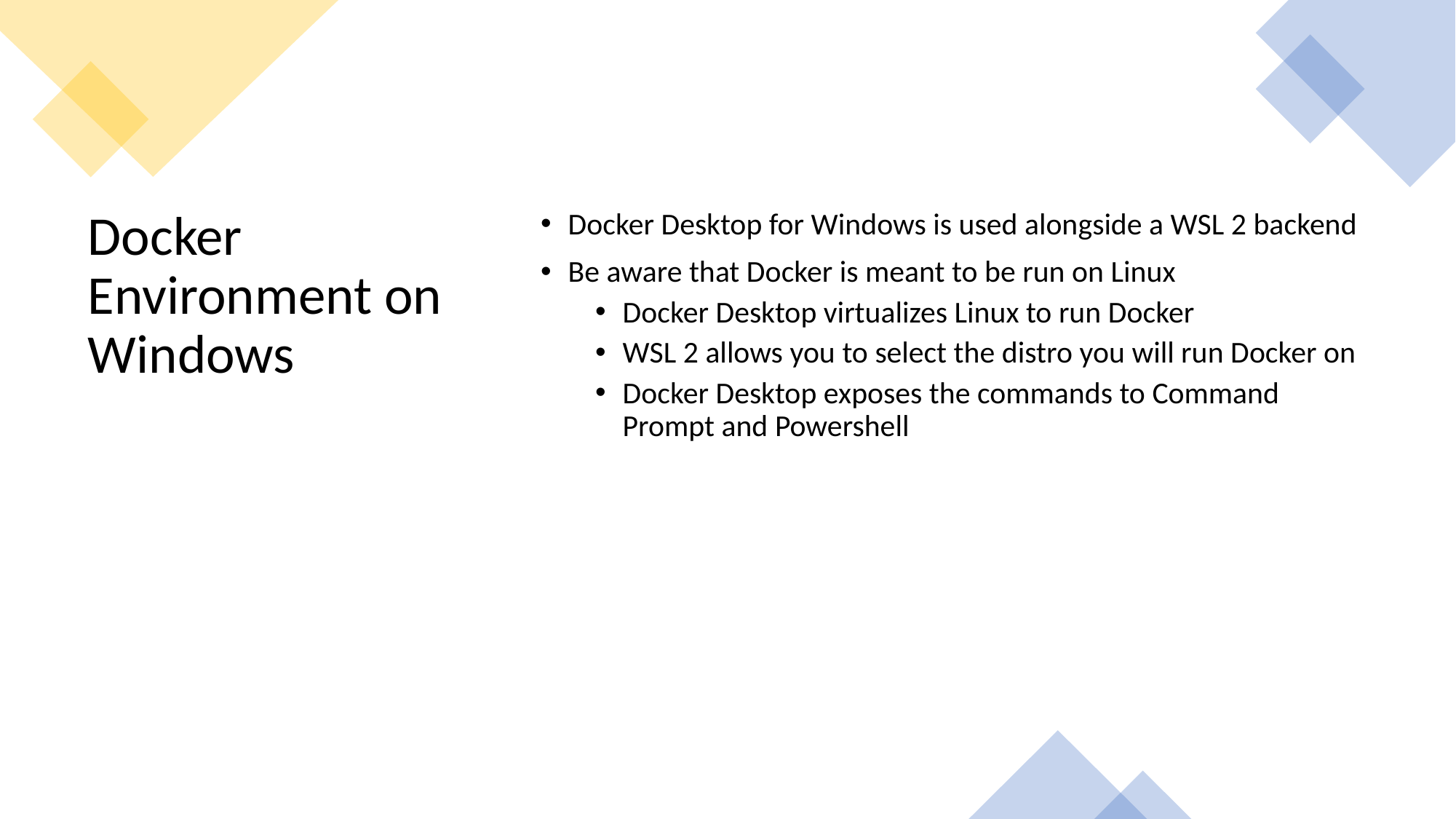

Docker Desktop for Windows is used alongside a WSL 2 backend
Be aware that Docker is meant to be run on Linux
Docker Desktop virtualizes Linux to run Docker
WSL 2 allows you to select the distro you will run Docker on
Docker Desktop exposes the commands to Command Prompt and Powershell
# Docker Environment on Windows